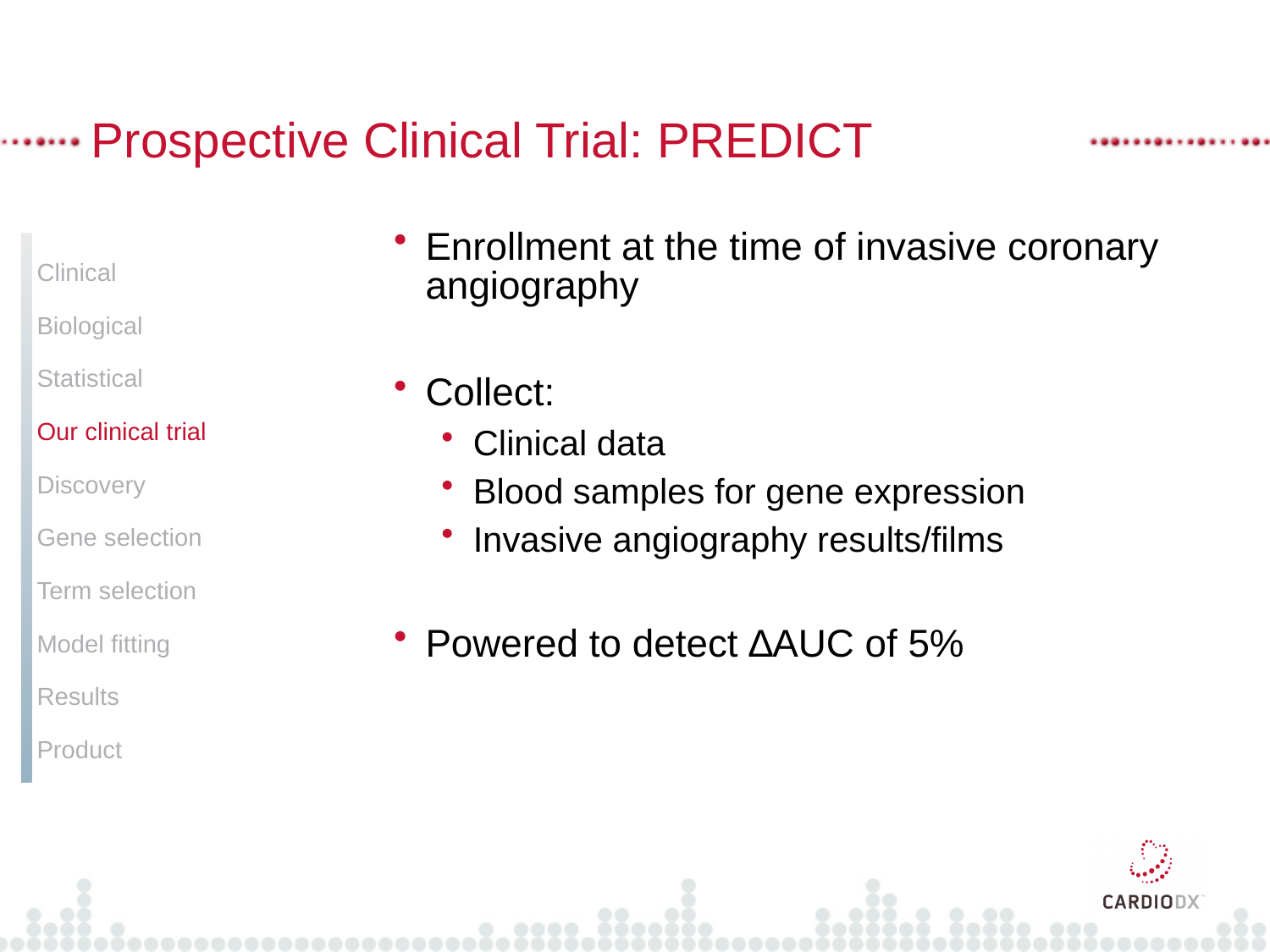

# Prospective Clinical Trial: PREDICT
Enrollment at the time of invasive coronary angiography

Collect:
Clinical data
Blood samples for gene expression
Invasive angiography results/films

Powered to detect ∆AUC of 5%

Clinical
Biological
Statistical
Our clinical trial
Discovery
Gene selection
Term selection
Model fitting
Results
Product